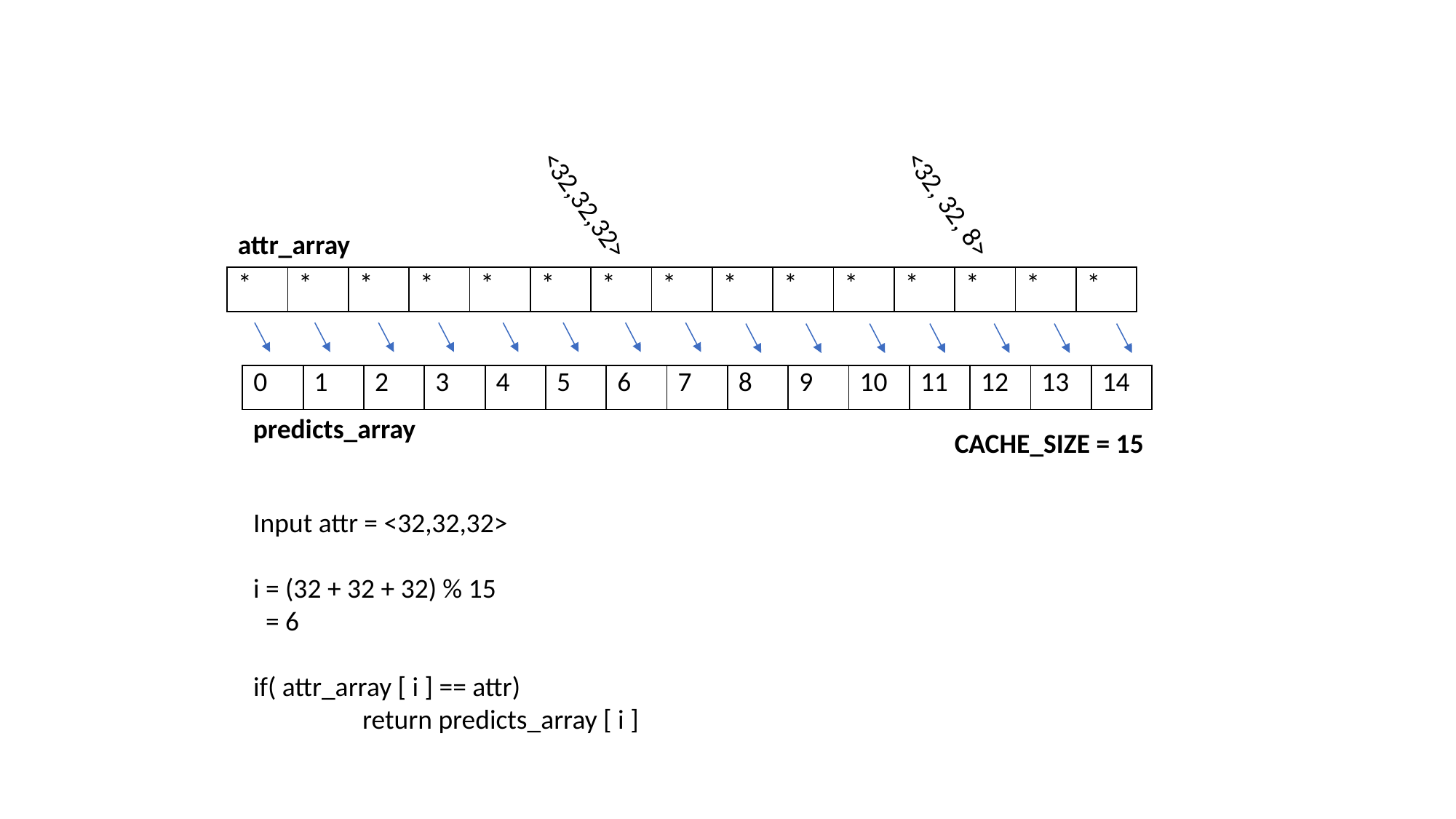

<32,32,32>
<32, 32, 8>
attr_array
| \* | \* | \* | \* | \* | \* | \* | \* | \* | \* | \* | \* | \* | \* | \* |
| --- | --- | --- | --- | --- | --- | --- | --- | --- | --- | --- | --- | --- | --- | --- |

| 0 | 1 | 2 | 3 | 4 | 5 | 6 | 7 | 8 | 9 | 10 | 11 | 12 | 13 | 14 |
| --- | --- | --- | --- | --- | --- | --- | --- | --- | --- | --- | --- | --- | --- | --- |
predicts_array
CACHE_SIZE = 15
Input attr = <32,32,32>

i = (32 + 32 + 32) % 15
  = 6

if( attr_array [ i ] == attr)
	return predicts_array [ i ]